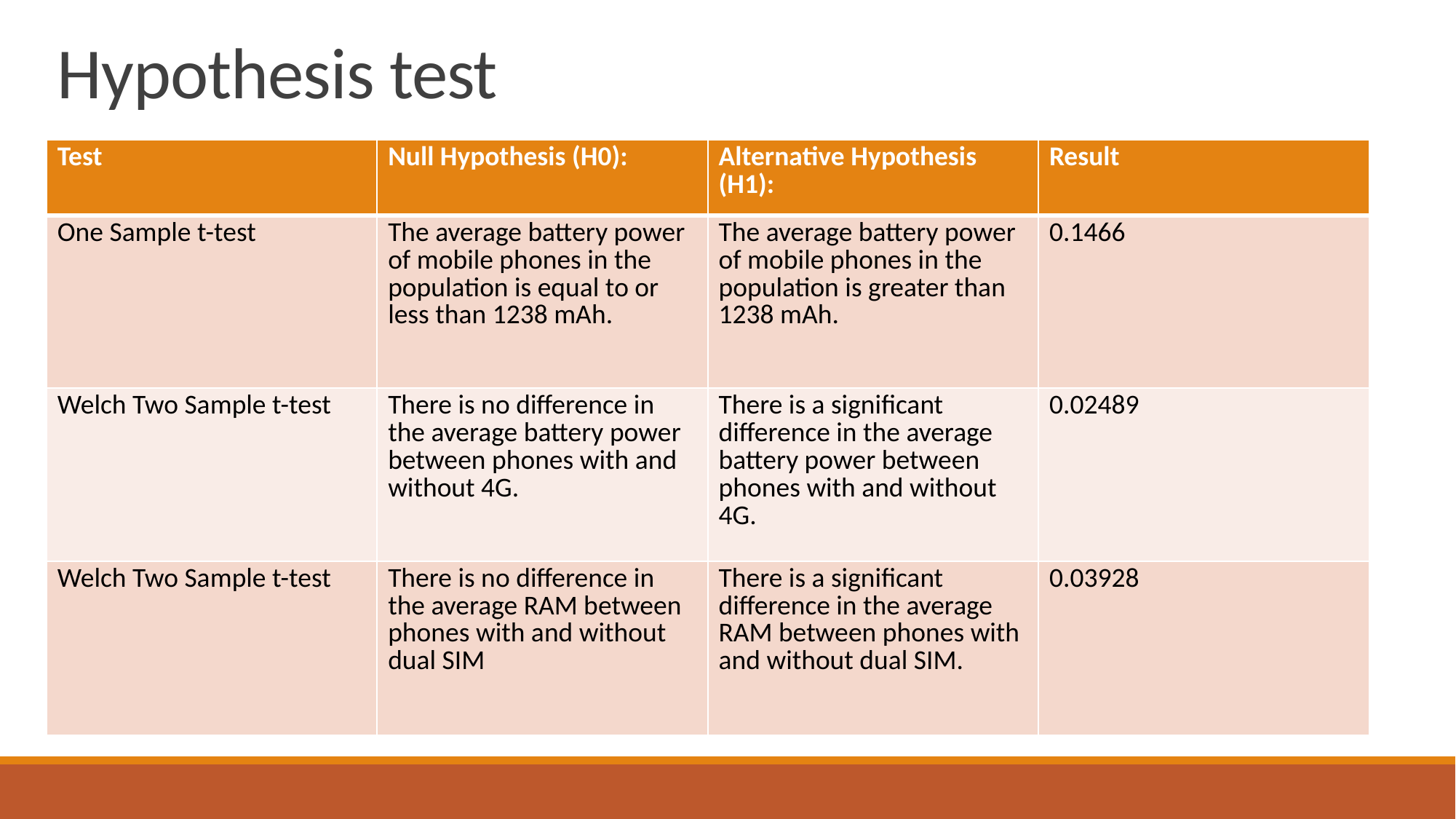

# Hypothesis test
| Test | Null Hypothesis (H0): | Alternative Hypothesis (H1): | Result |
| --- | --- | --- | --- |
| One Sample t-test | The average battery power of mobile phones in the population is equal to or less than 1238 mAh. | The average battery power of mobile phones in the population is greater than 1238 mAh. | 0.1466 |
| Welch Two Sample t-test | There is no difference in the average battery power between phones with and without 4G. | There is a significant difference in the average battery power between phones with and without 4G. | 0.02489 |
| Welch Two Sample t-test | There is no difference in the average RAM between phones with and without dual SIM | There is a significant difference in the average RAM between phones with and without dual SIM. | 0.03928 |